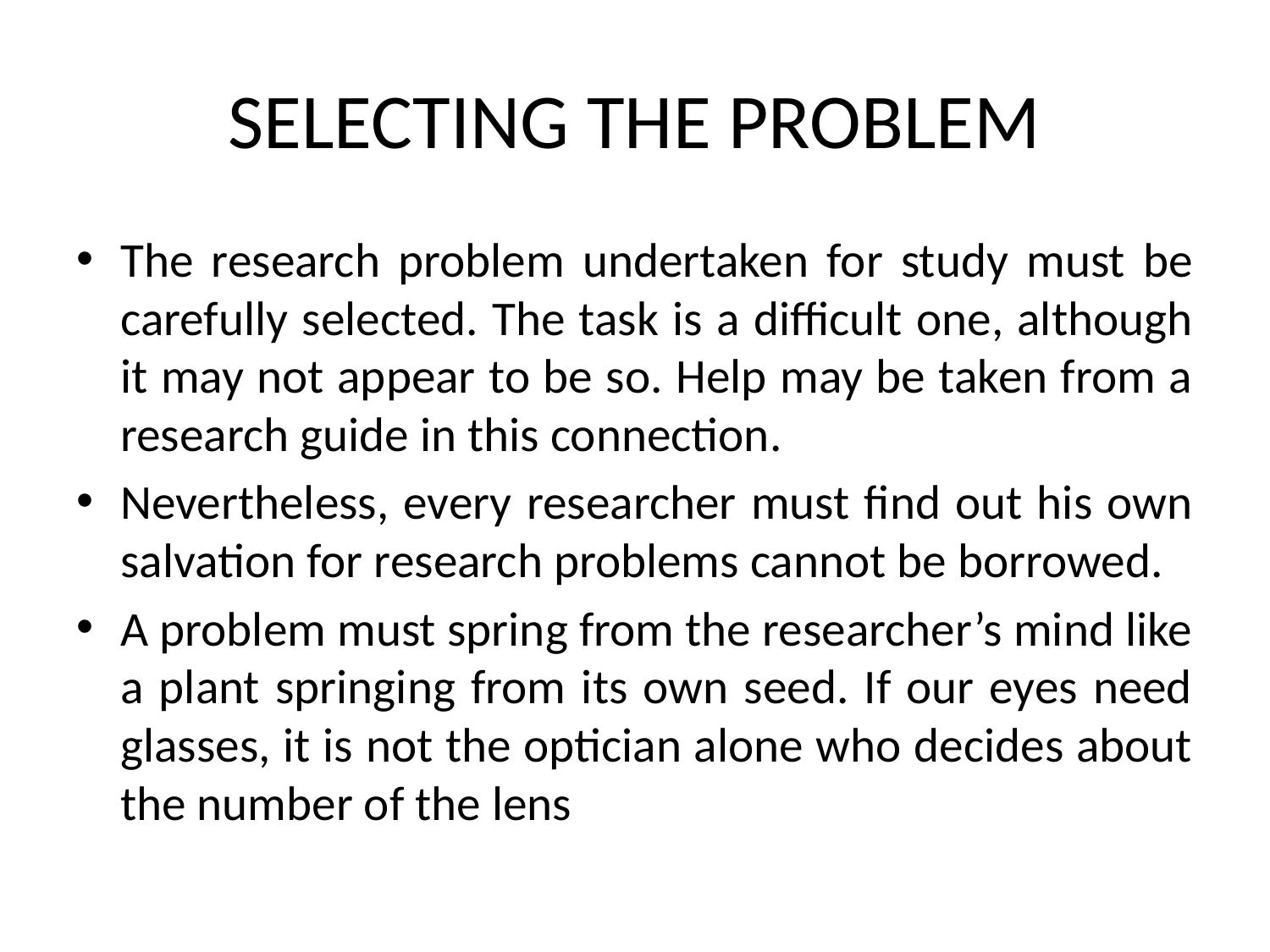

# SELECTING THE PROBLEM
The research problem undertaken for study must be carefully selected. The task is a difficult one, although it may not appear to be so. Help may be taken from a research guide in this connection.
Nevertheless, every researcher must find out his own salvation for research problems cannot be borrowed.
A problem must spring from the researcher’s mind like a plant springing from its own seed. If our eyes need glasses, it is not the optician alone who decides about the number of the lens